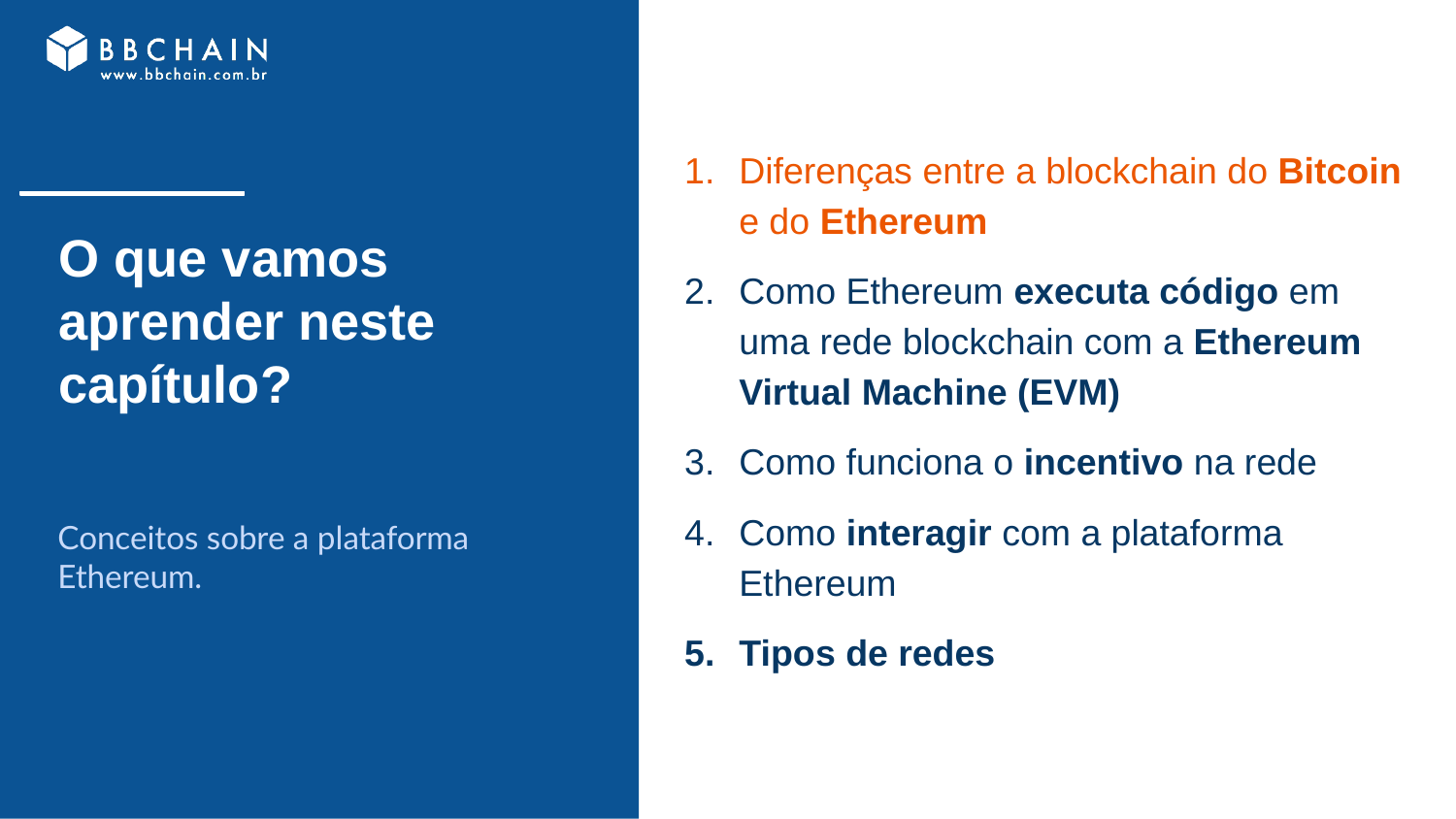

Diferenças entre a blockchain do Bitcoin e do Ethereum
Como Ethereum executa código em uma rede blockchain com a Ethereum Virtual Machine (EVM)
Como funciona o incentivo na rede
Como interagir com a plataforma Ethereum
Tipos de redes
# O que vamos aprender neste capítulo?
Conceitos sobre a plataforma Ethereum.